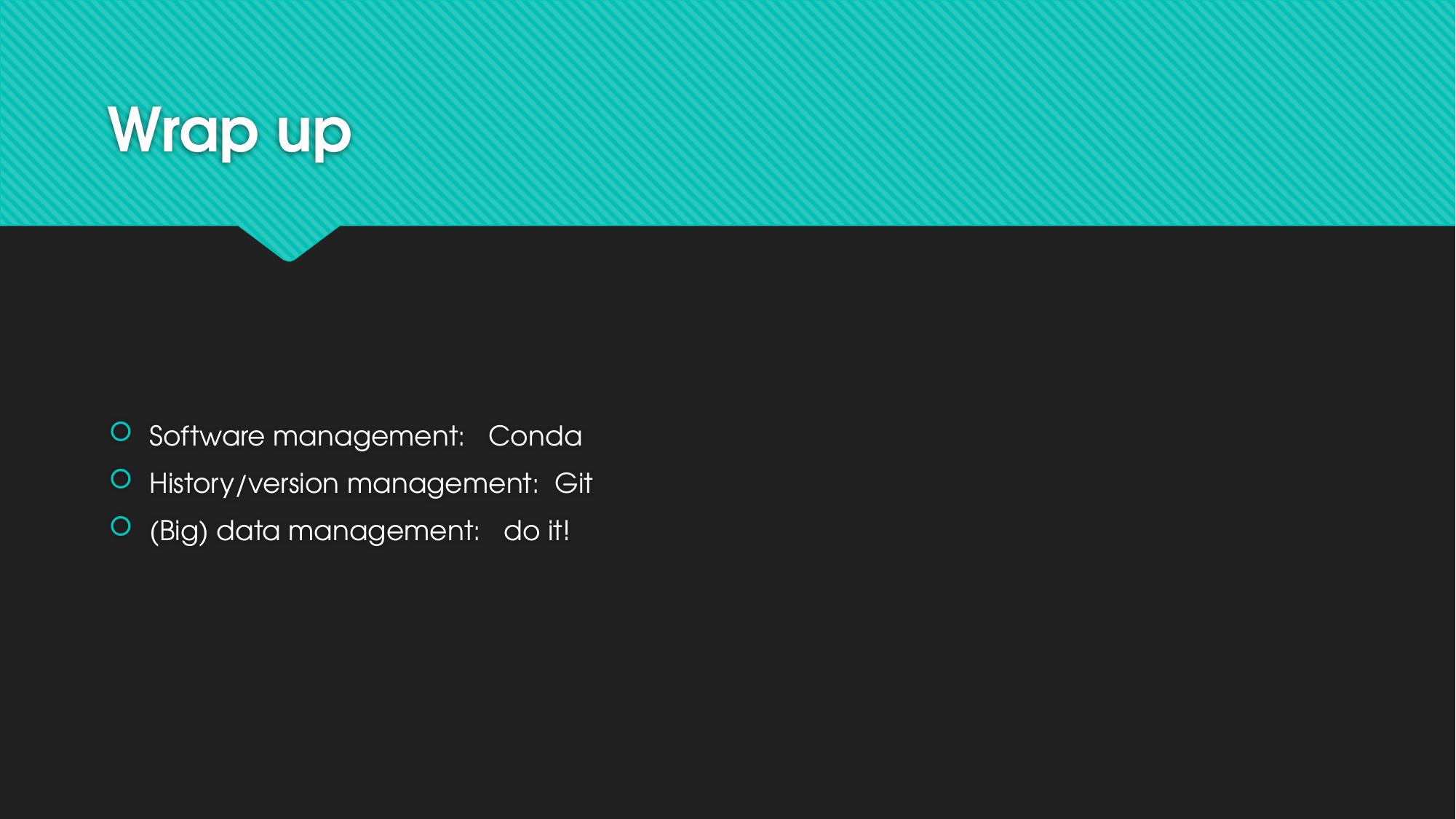

# Wrap up
Software management:   Conda
History/version management:  Git
(Big) data management:   do it!